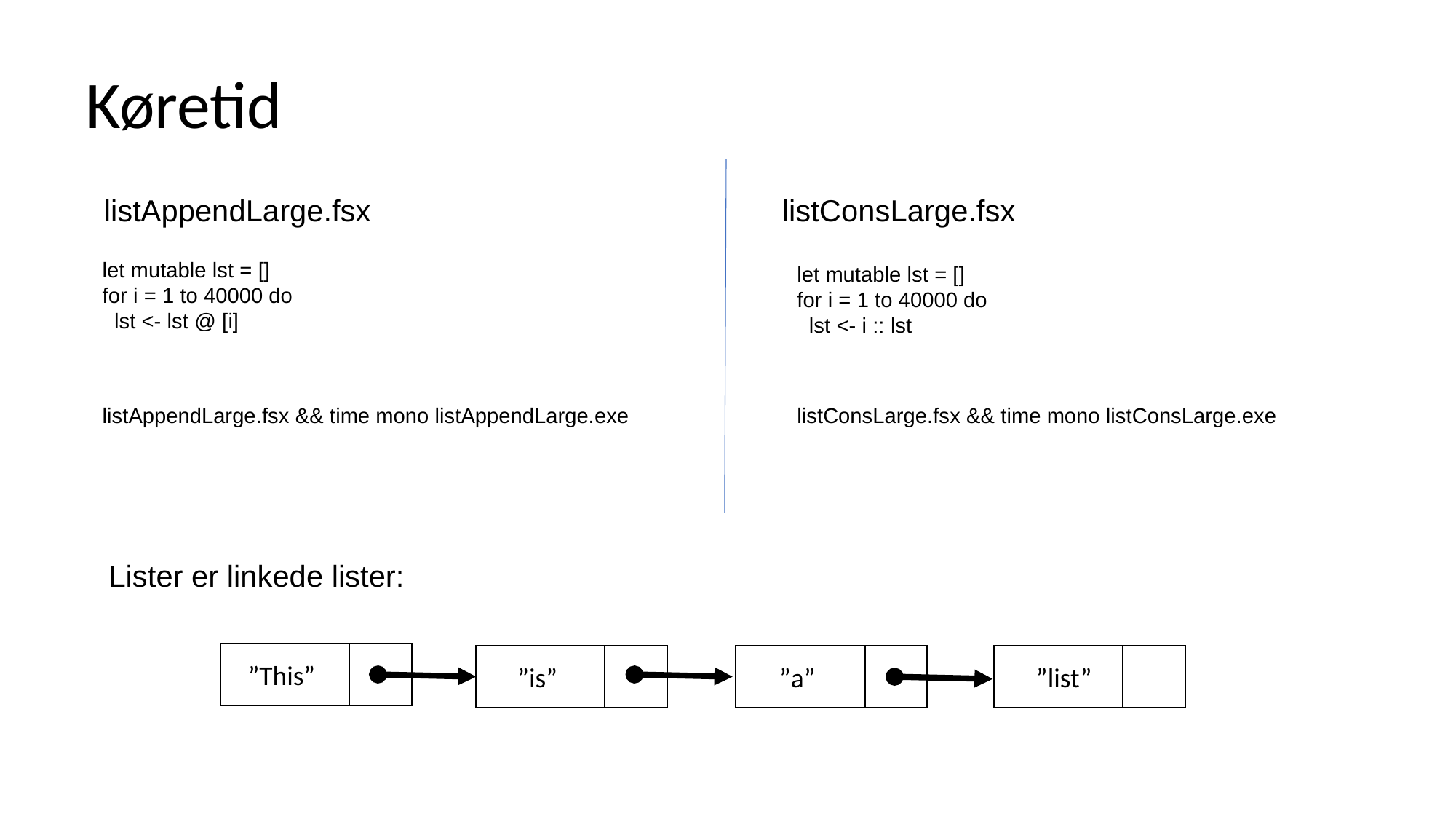

# Køretid
listAppendLarge.fsx
listConsLarge.fsx
let mutable lst = []
for i = 1 to 40000 do
  lst <- lst @ [i]
let mutable lst = []
for i = 1 to 40000 do
  lst <- i :: lst
listAppendLarge.fsx && time mono listAppendLarge.exe
listConsLarge.fsx && time mono listConsLarge.exe
Lister er linkede lister:
“”This””
”
“”is””
”
“”a””
”
“”list”
”